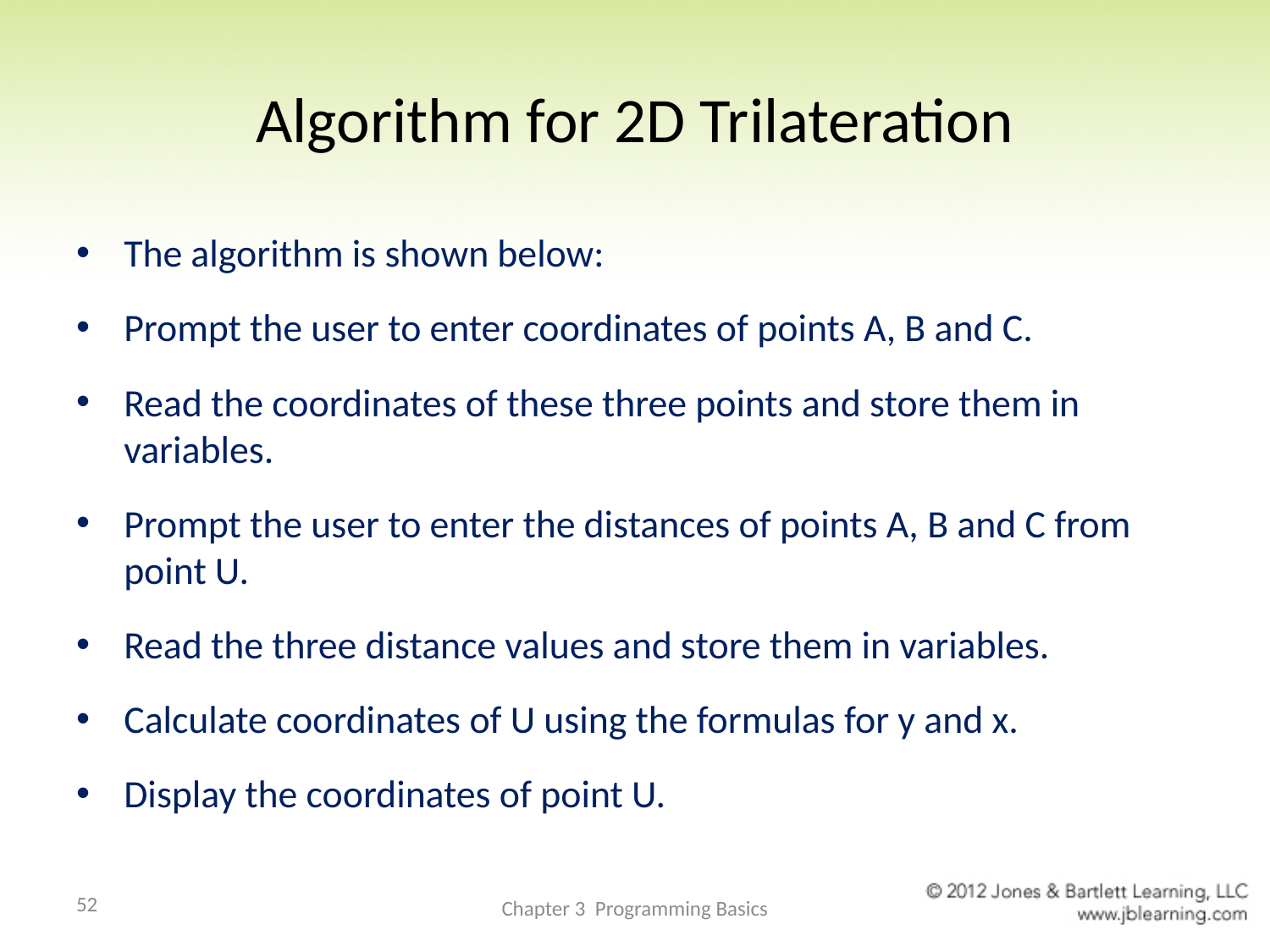

# Algorithm for 2D Trilateration
The algorithm is shown below:
Prompt the user to enter coordinates of points A, B and C.
Read the coordinates of these three points and store them in variables.
Prompt the user to enter the distances of points A, B and C from point U.
Read the three distance values and store them in variables.
Calculate coordinates of U using the formulas for y and x.
Display the coordinates of point U.

52
Chapter 3  Programming Basics